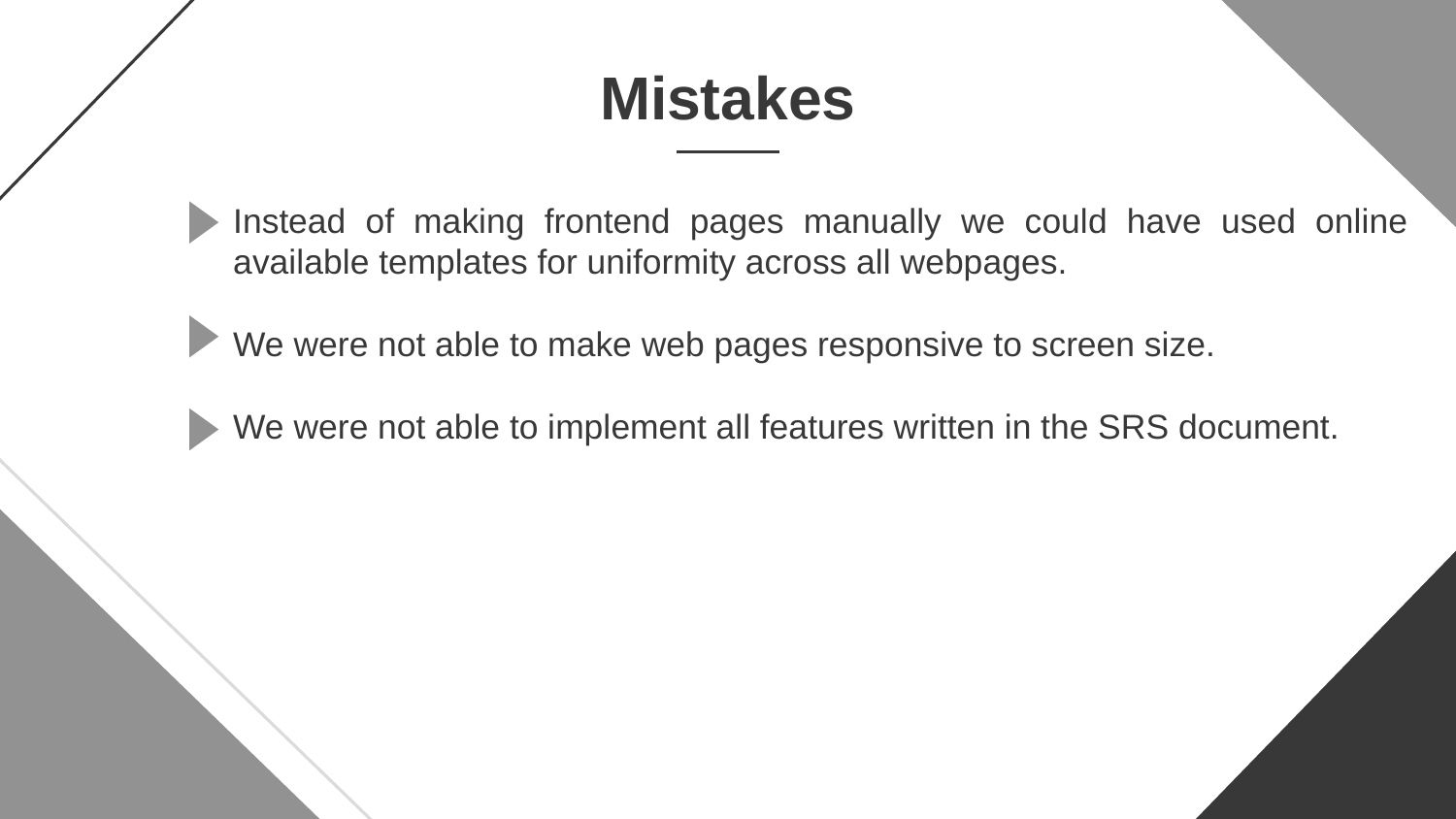

Mistakes
Instead of making frontend pages manually we could have used online available templates for uniformity across all webpages.

We were not able to make web pages responsive to screen size.

We were not able to implement all features written in the SRS document.